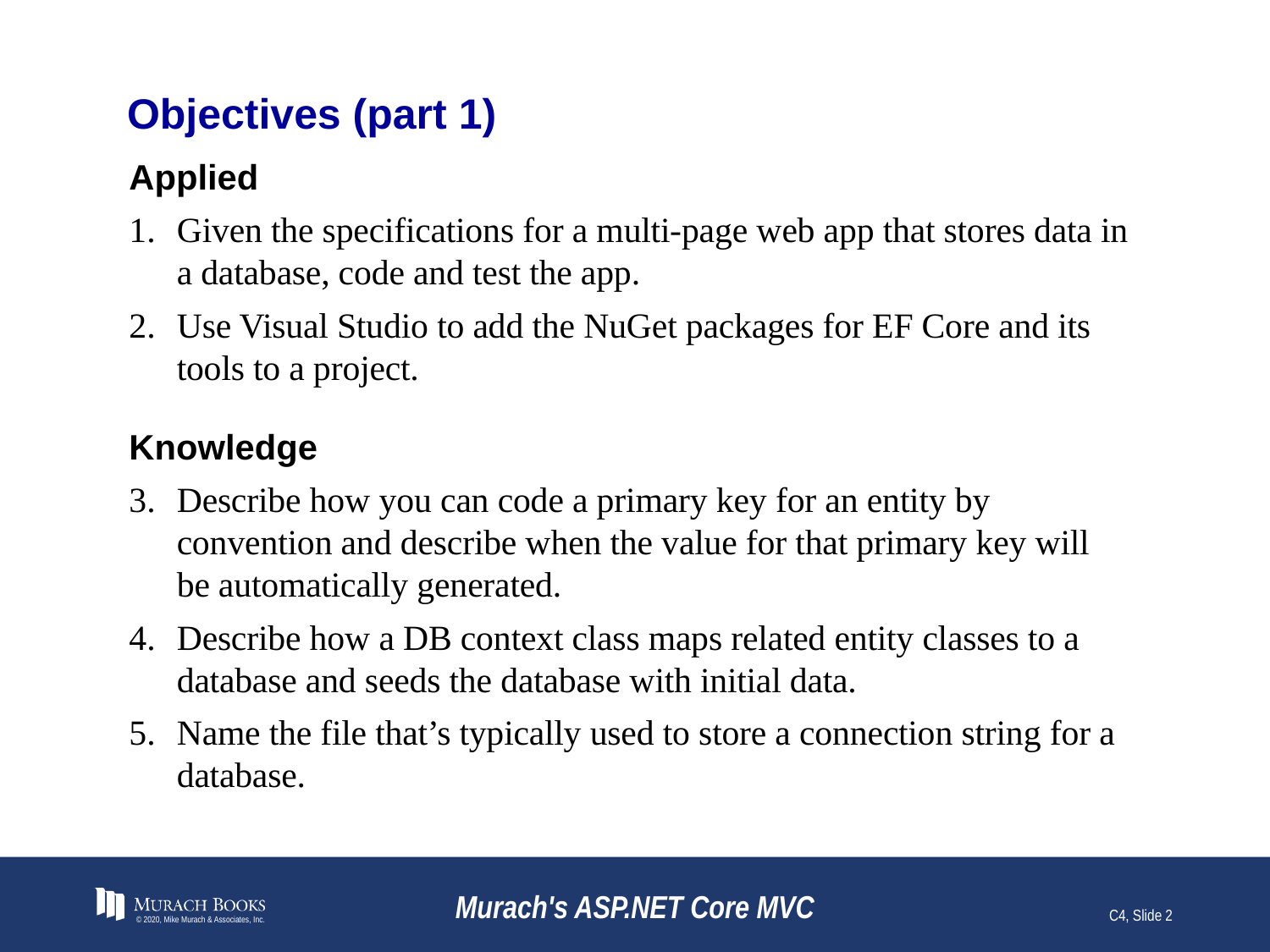

# Objectives (part 1)
Applied
Given the specifications for a multi-page web app that stores data in a database, code and test the app.
Use Visual Studio to add the NuGet packages for EF Core and its tools to a project.
Knowledge
Describe how you can code a primary key for an entity by convention and describe when the value for that primary key will be automatically generated.
Describe how a DB context class maps related entity classes to a database and seeds the database with initial data.
Name the file that’s typically used to store a connection string for a database.
© 2020, Mike Murach & Associates, Inc.
Murach's ASP.NET Core MVC

C4, Slide 2